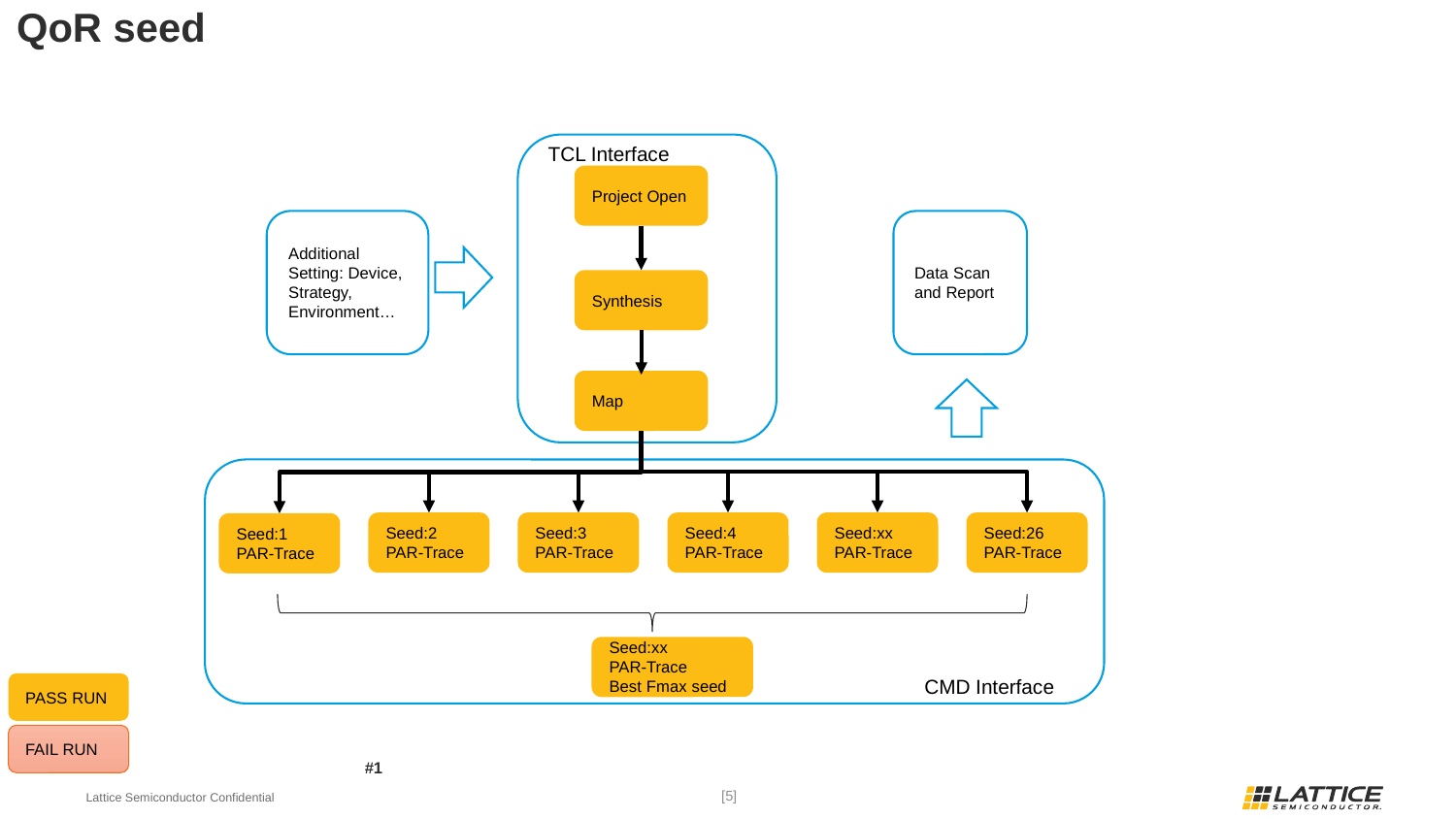

# QoR seed

TCL Interface
Project Open
Additional Setting: Device, Strategy, Environment…
Data Scan and Report

Synthesis
Map

Seed:2
PAR-Trace
Seed:3
PAR-Trace
Seed:4
PAR-Trace
Seed:xx
PAR-Trace
Seed:26
PAR-Trace
Seed:1
PAR-Trace
Seed:xx
PAR-Trace
Best Fmax seed
CMD Interface
PASS RUN
FAIL RUN
#1